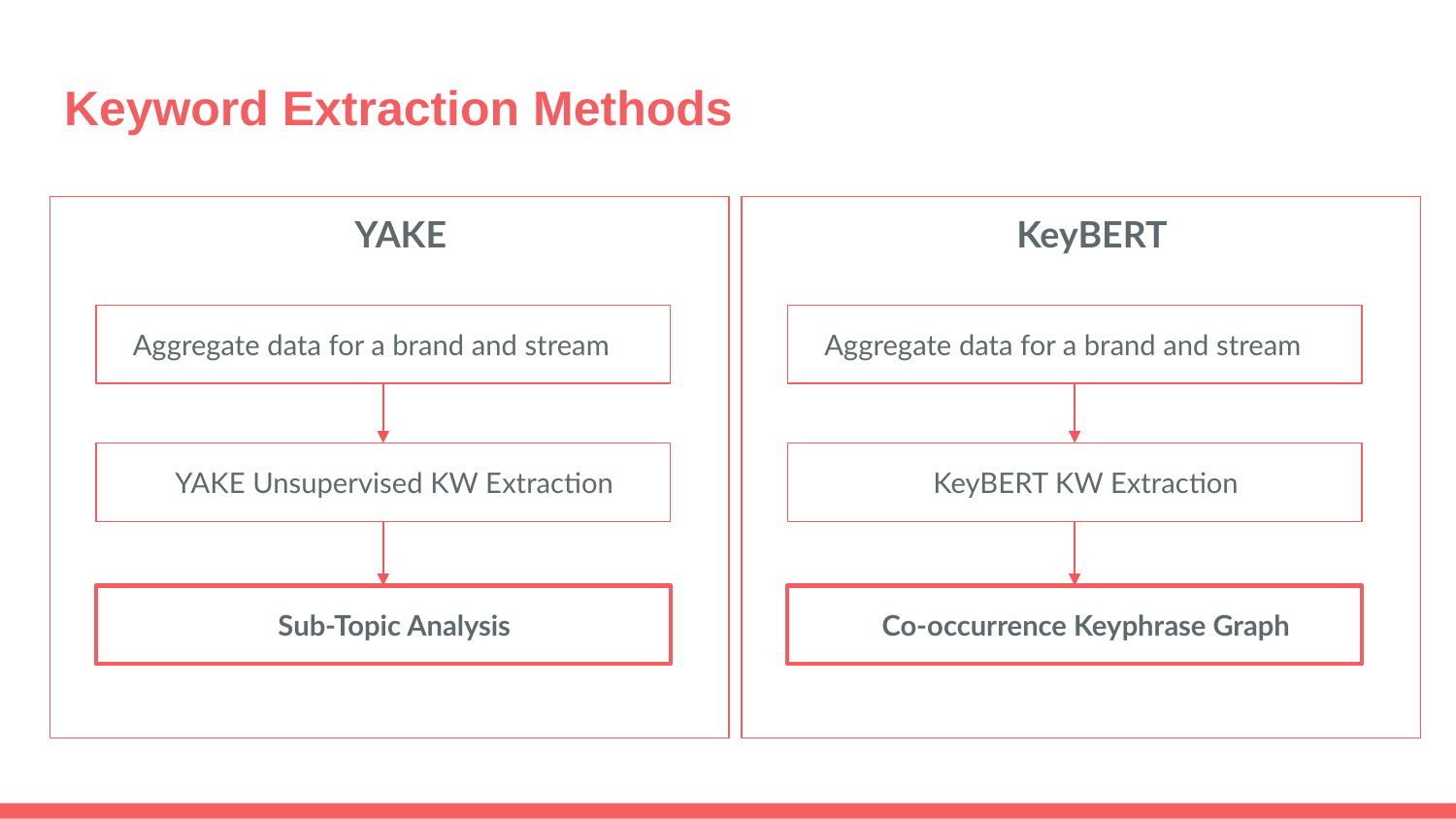

# Keyword Extraction Methods
YAKE
KeyBERT

Aggregate data for a brand and stream
Aggregate data for a brand and stream
YAKE Unsupervised KW Extraction
KeyBERT KW Extraction
Sub-Topic Analysis
Co-occurrence Keyphrase Graph